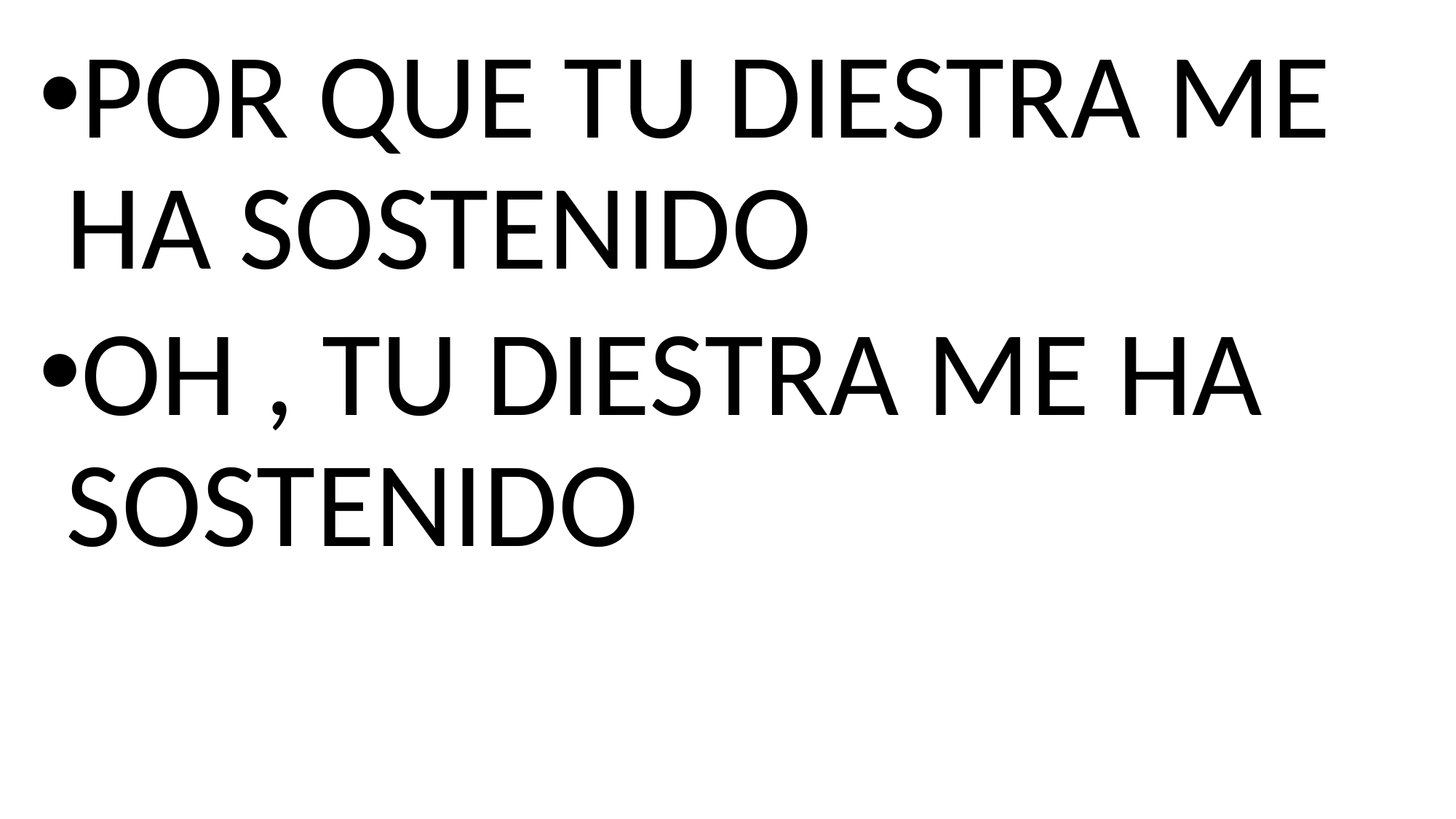

POR QUE TU DIESTRA ME HA SOSTENIDO
OH , TU DIESTRA ME HA SOSTENIDO